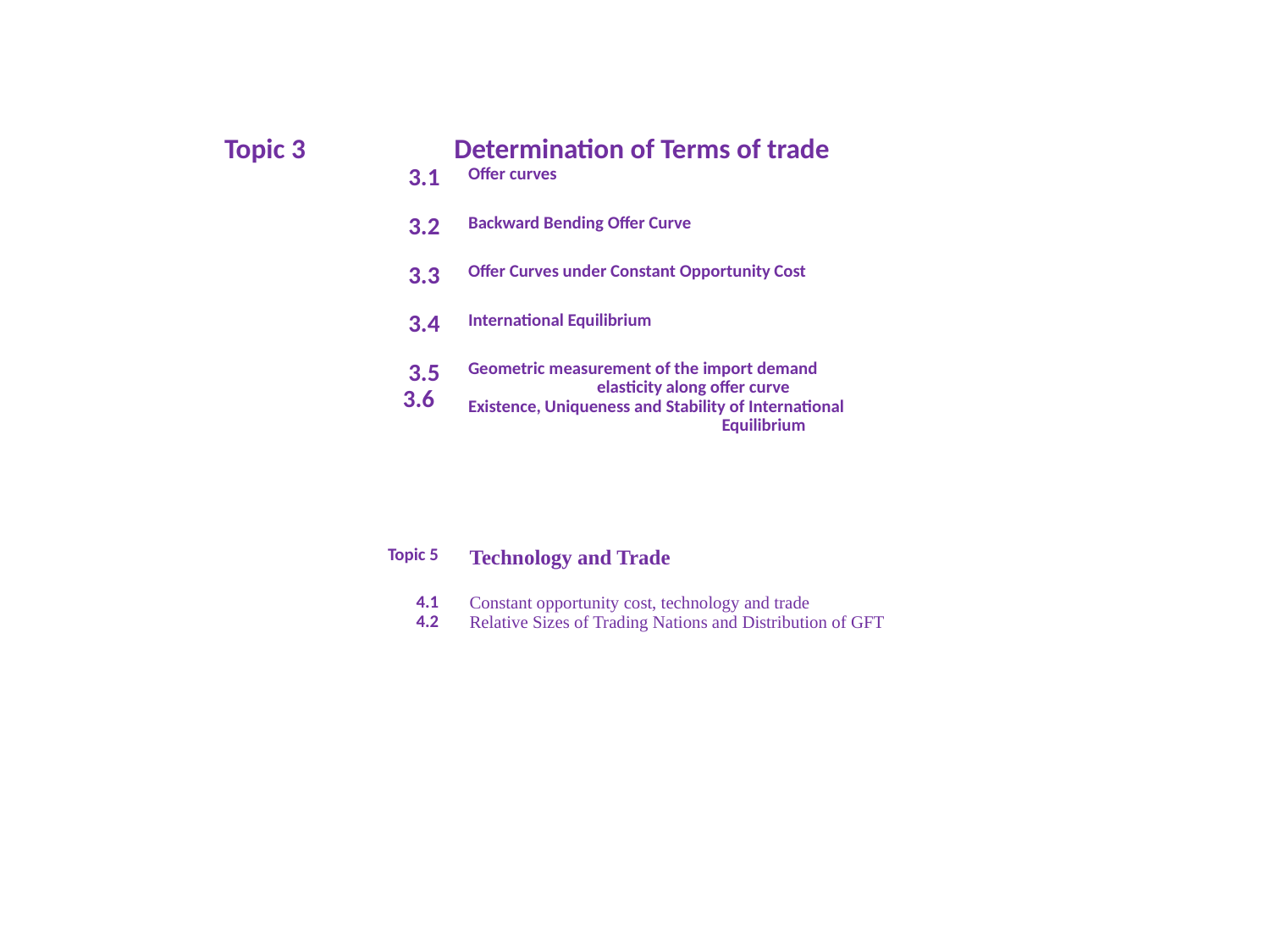

| Topic 3 | Determination of Terms of trade |
| --- | --- |
| 3.1 | Offer curves |
| 3.2 | Backward Bending Offer Curve |
| 3.3 | Offer Curves under Constant Opportunity Cost |
| 3.4 | International Equilibrium |
| 3.5 3.6 | Geometric measurement of the import demand elasticity along offer curve Existence, Uniqueness and Stability of International Equilibrium |
|  |  |  |
| --- | --- | --- |
| Topic 5 | Technology and Trade |  |
| 4.1 | Constant opportunity cost, technology and trade |  |
| 4.2 | Relative Sizes of Trading Nations and Distribution of GFT |  |
                      Trade Theories